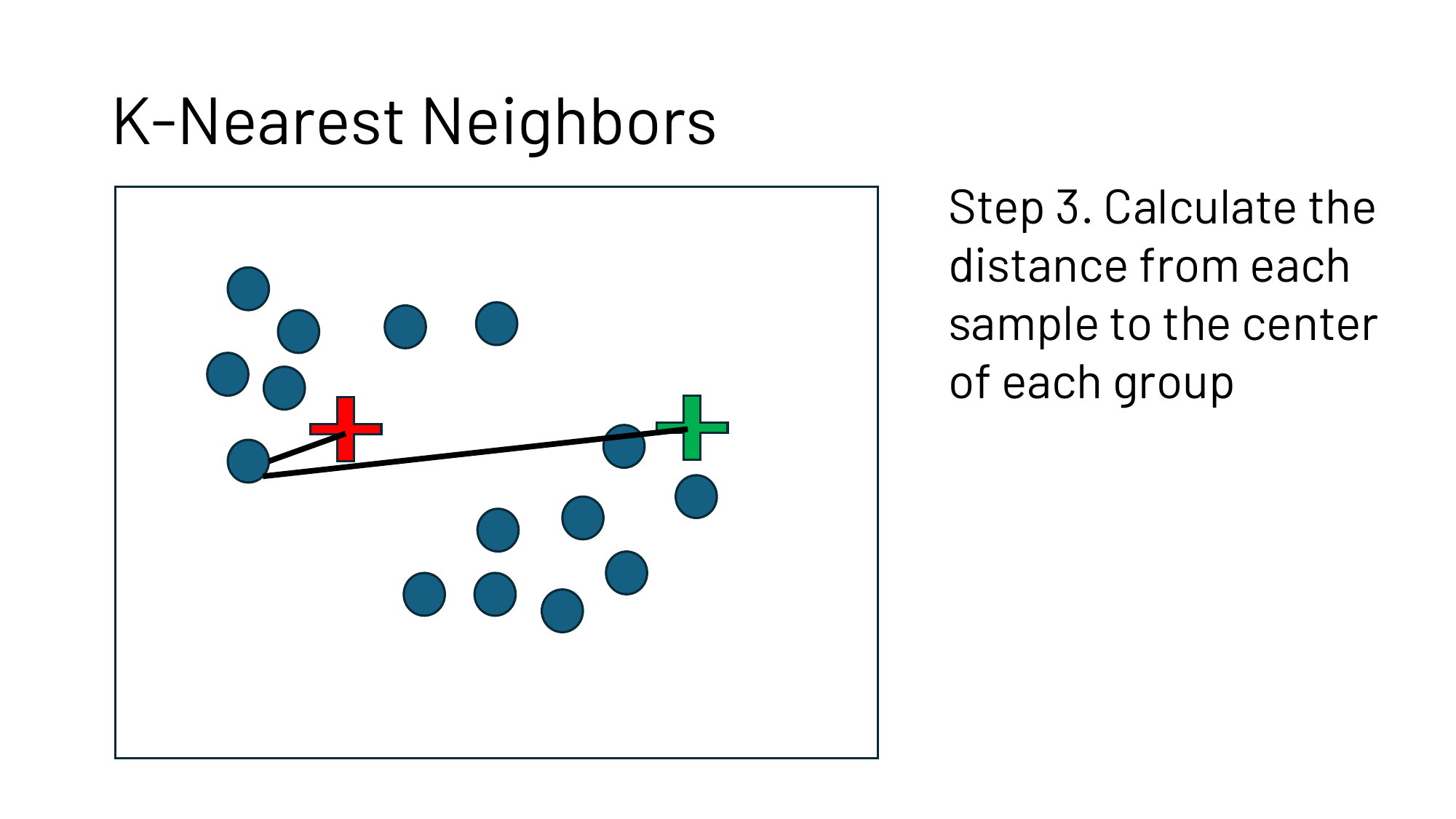

# K-Nearest Neighbors
Step 3. Calculate the distance from each sample to the center of each group